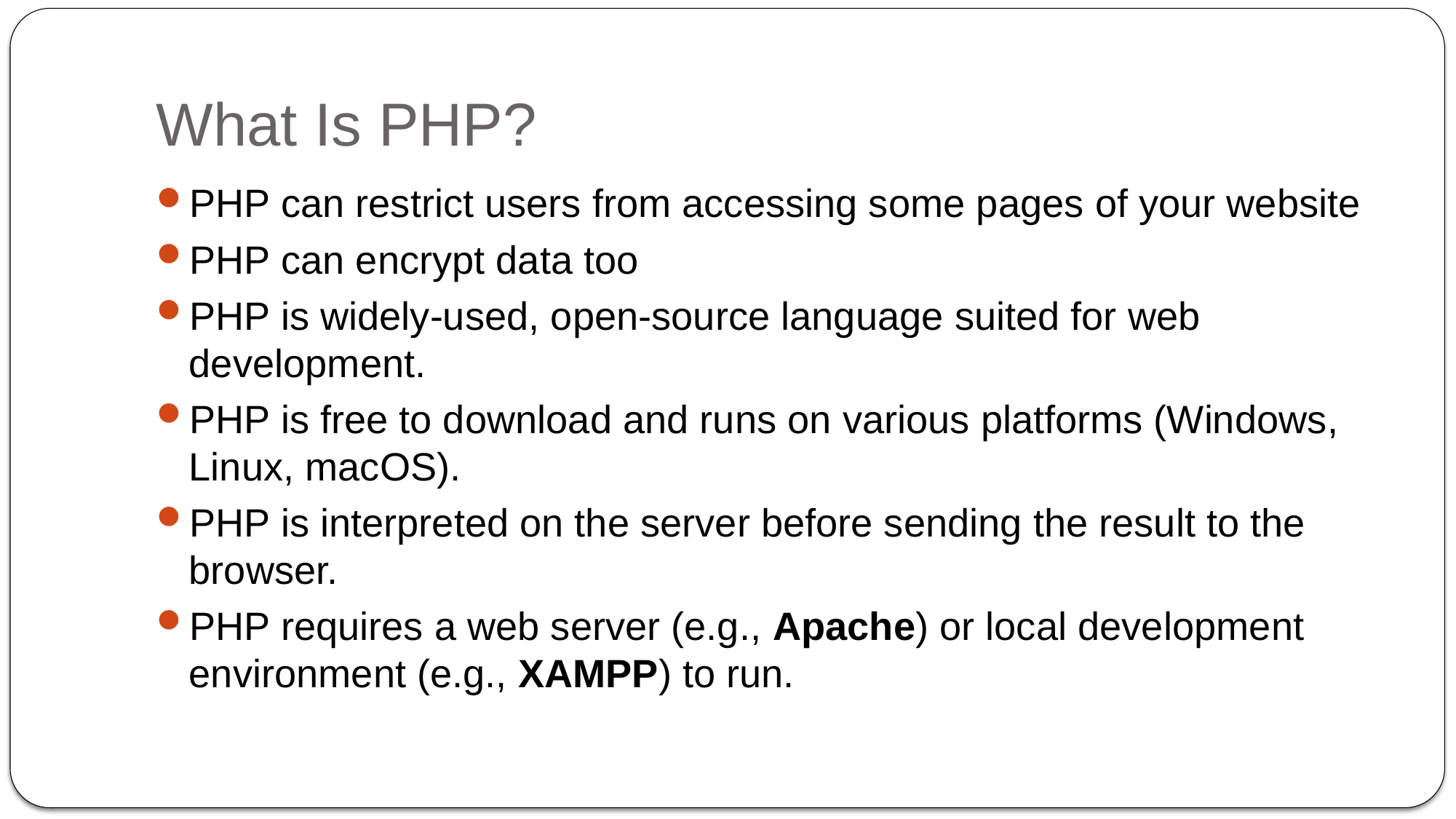

# What Is PHP?
PHP can restrict users from accessing some pages of your website
PHP can encrypt data too
PHP is widely-used, open-source language suited for web development.
PHP is free to download and runs on various platforms (Windows, Linux, macOS).
PHP is interpreted on the server before sending the result to the browser.
PHP requires a web server (e.g., Apache) or local development environment (e.g., XAMPP) to run.